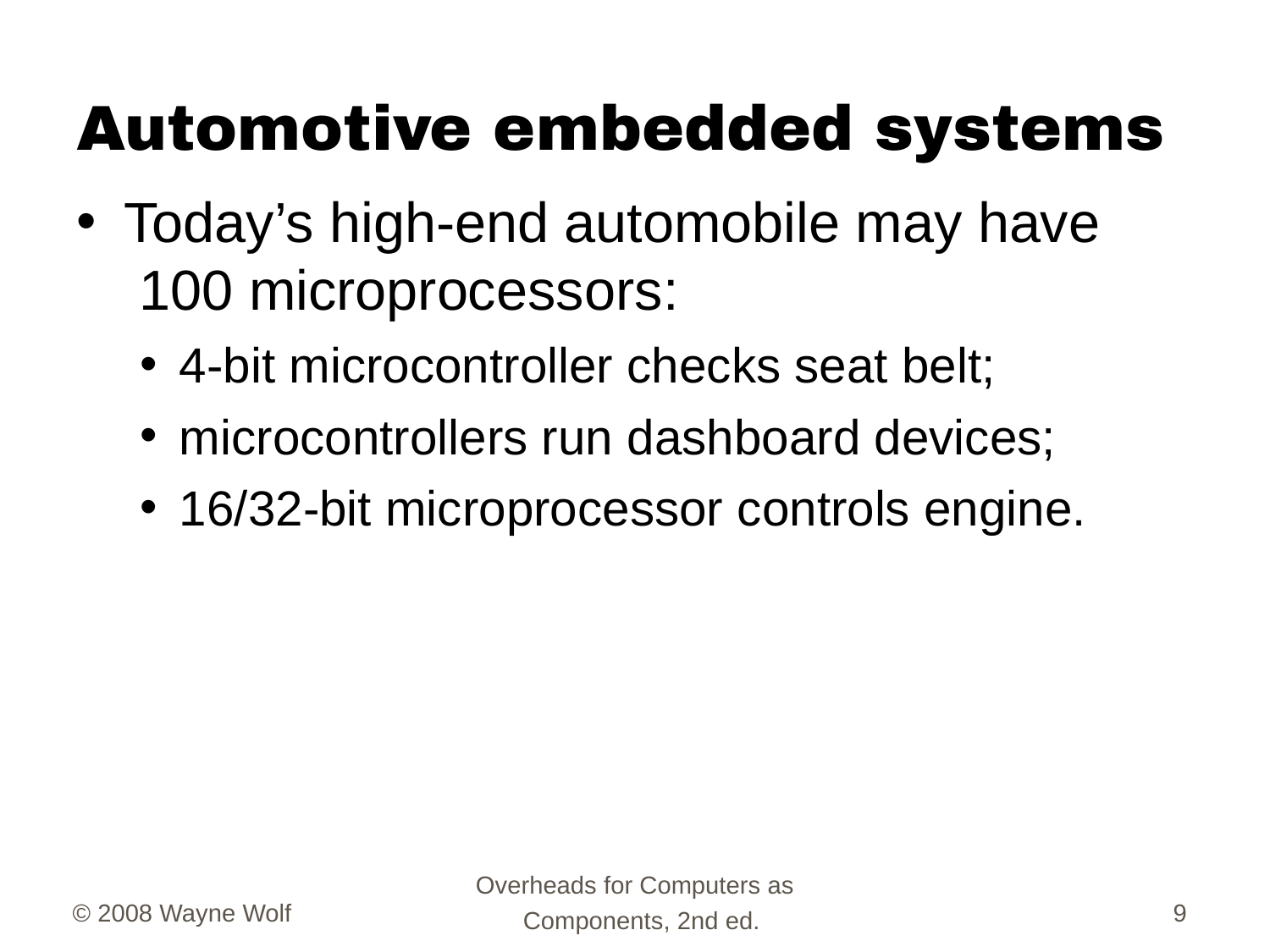

# Automotive embedded systems
Today’s high-end automobile may have  100 microprocessors:
4-bit microcontroller checks seat belt;
microcontrollers run dashboard devices;
16/32-bit microprocessor controls engine.
Overheads for Computers as  Components, 2nd ed.
© 2008 Wayne Wolf
9